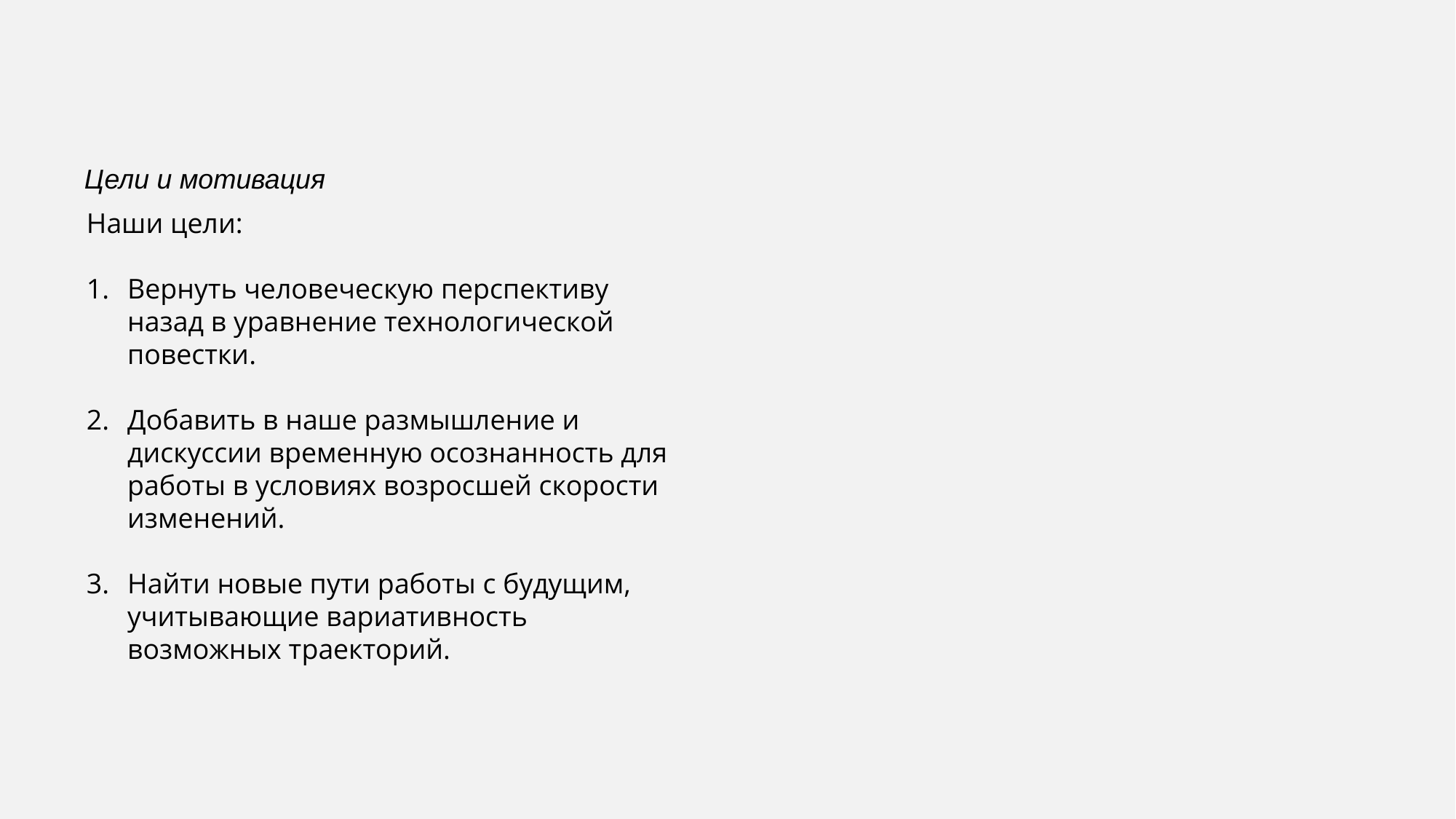

Цели и мотивация
Наши цели:
Вернуть человеческую перспективу назад в уравнение технологической повестки.

Добавить в наше размышление и дискуссии временную осознанность для работы в условиях возросшей скорости изменений.

Найти новые пути работы с будущим, учитывающие вариативность возможных траекторий.